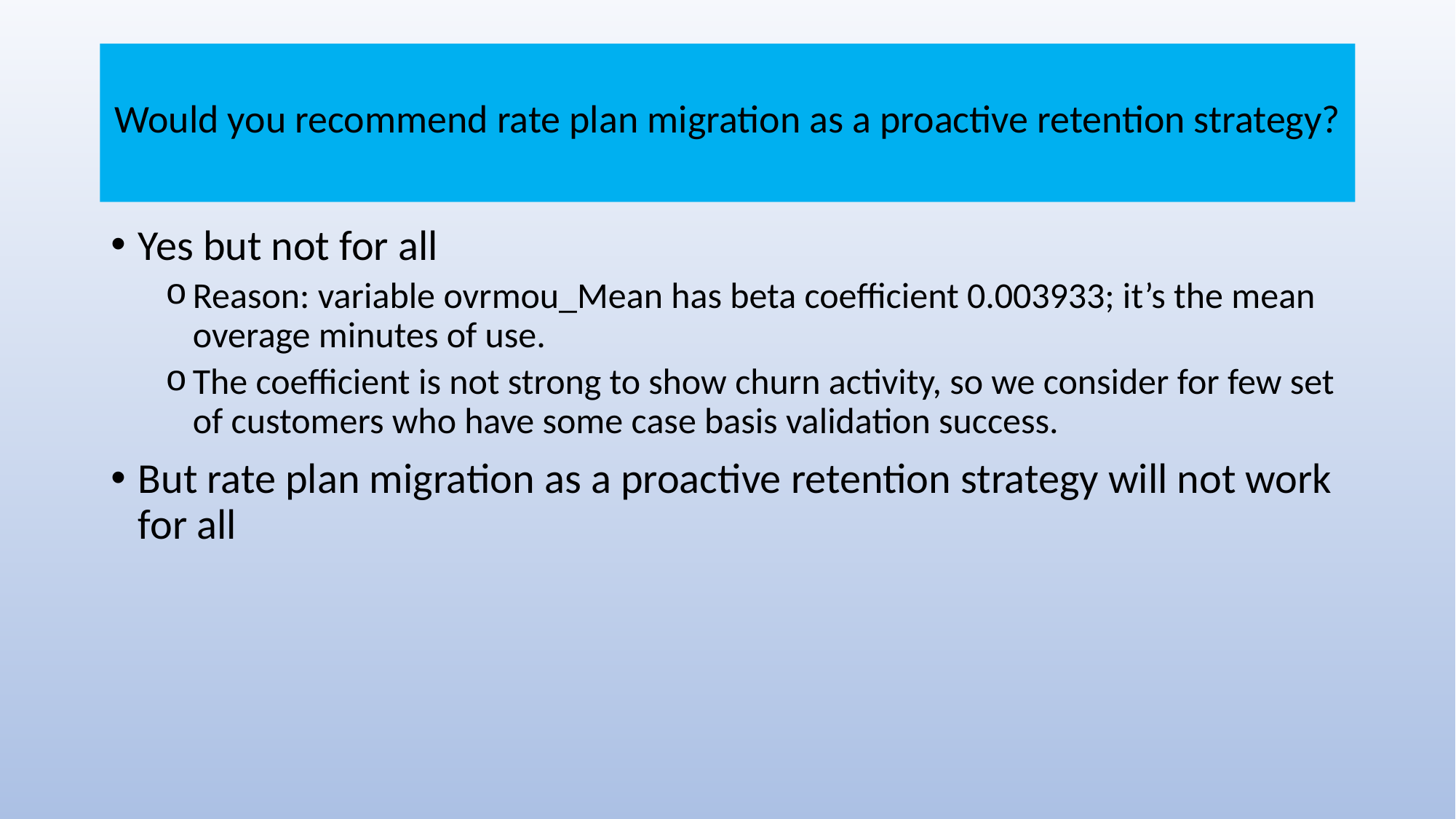

# Would you recommend rate plan migration as a proactive retention strategy?
Yes but not for all
Reason: variable ovrmou_Mean has beta coefficient 0.003933; it’s the mean overage minutes of use.
The coefficient is not strong to show churn activity, so we consider for few set of customers who have some case basis validation success.
But rate plan migration as a proactive retention strategy will not work for all